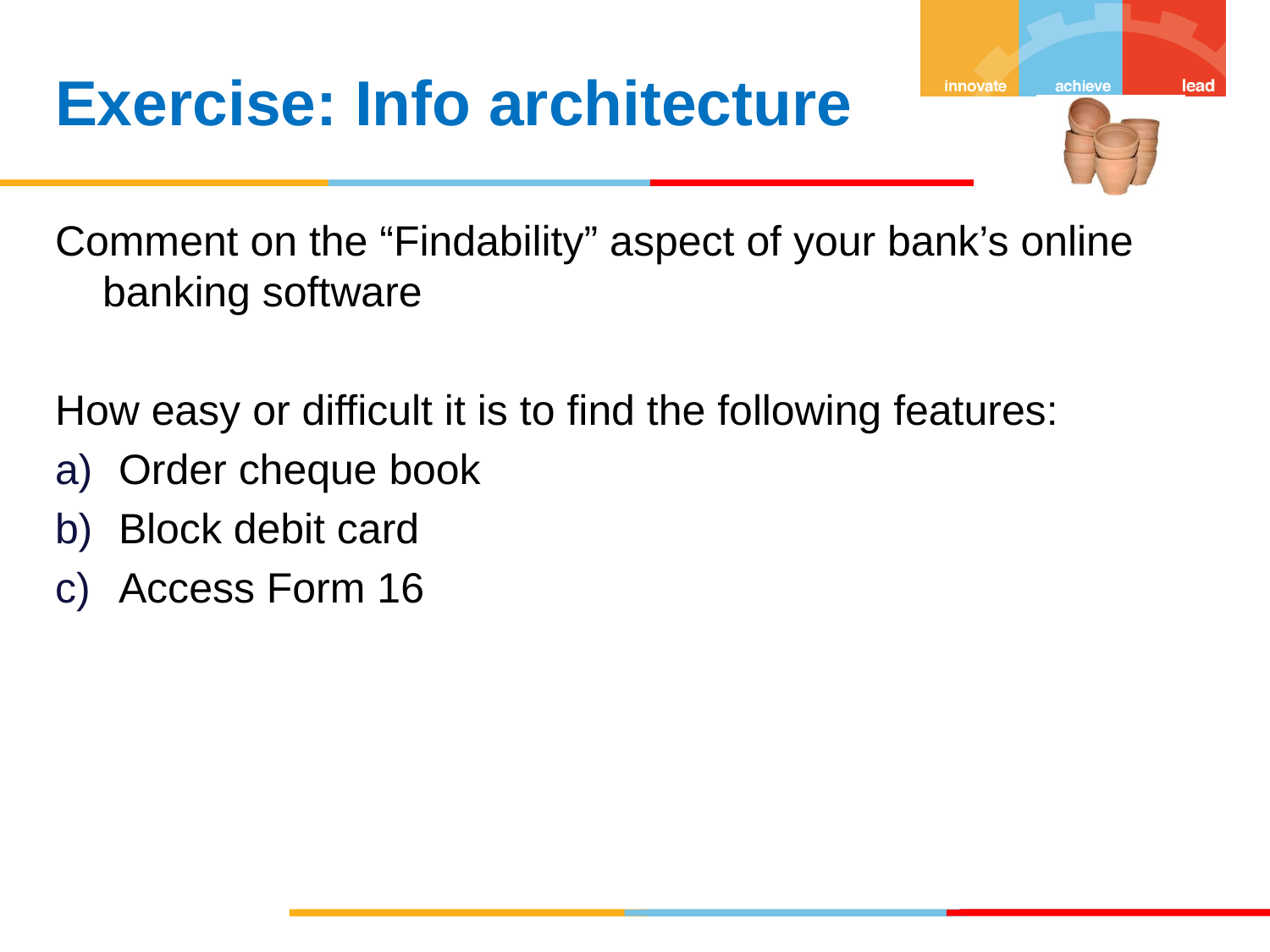

Exercise: Info architecture
Comment on the “Findability” aspect of your bank’s online banking software

How easy or difficult it is to find the following features:
Order cheque book
Block debit card
Access Form 16